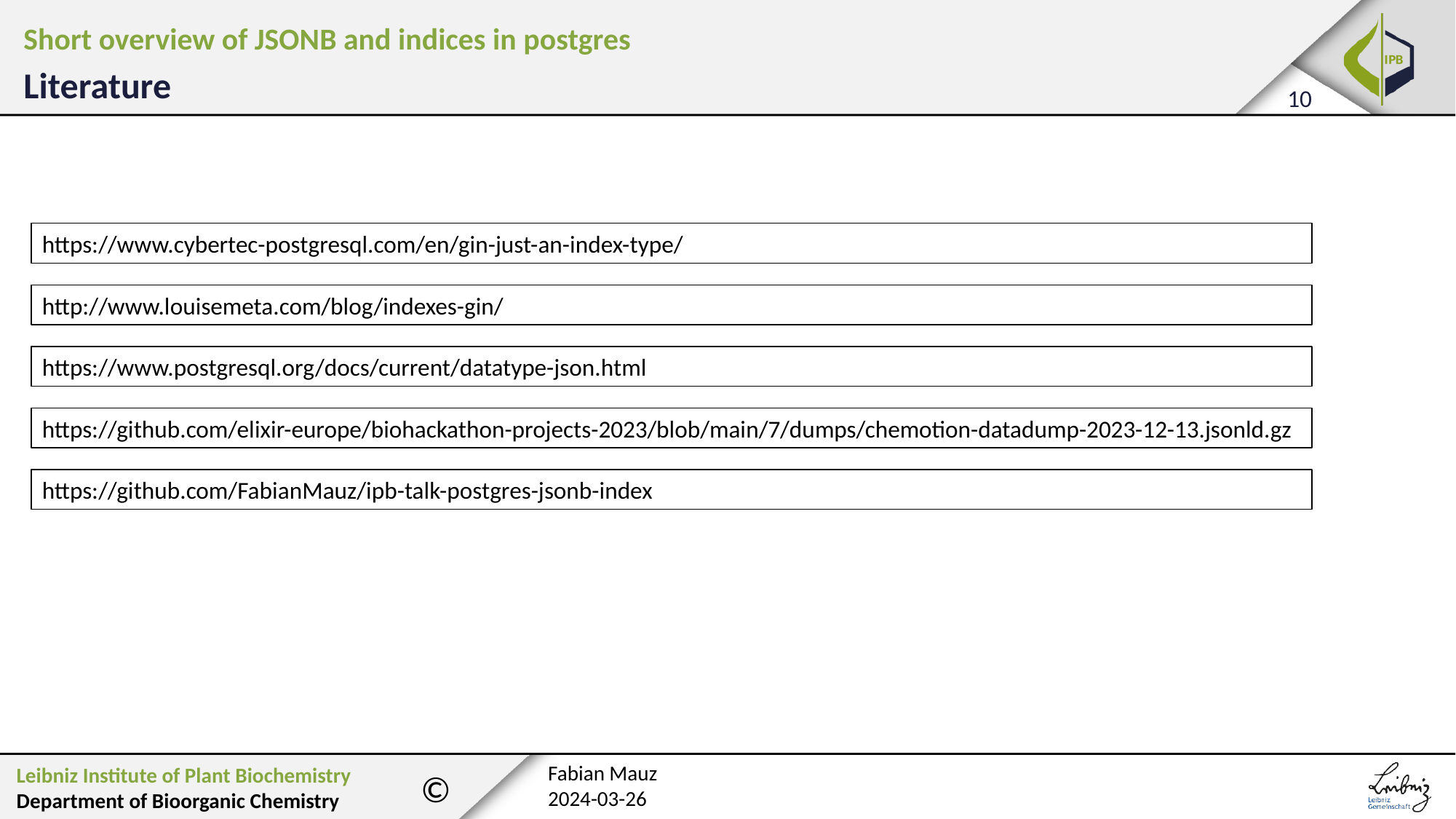

Short overview of JSONB and indices in postgres
Literature

https://www.cybertec-postgresql.com/en/gin-just-an-index-type/
http://www.louisemeta.com/blog/indexes-gin/
https://www.postgresql.org/docs/current/datatype-json.html
https://github.com/elixir-europe/biohackathon-projects-2023/blob/main/7/dumps/chemotion-datadump-2023-12-13.jsonld.gz

https://github.com/FabianMauz/ipb-talk-postgres-jsonb-index